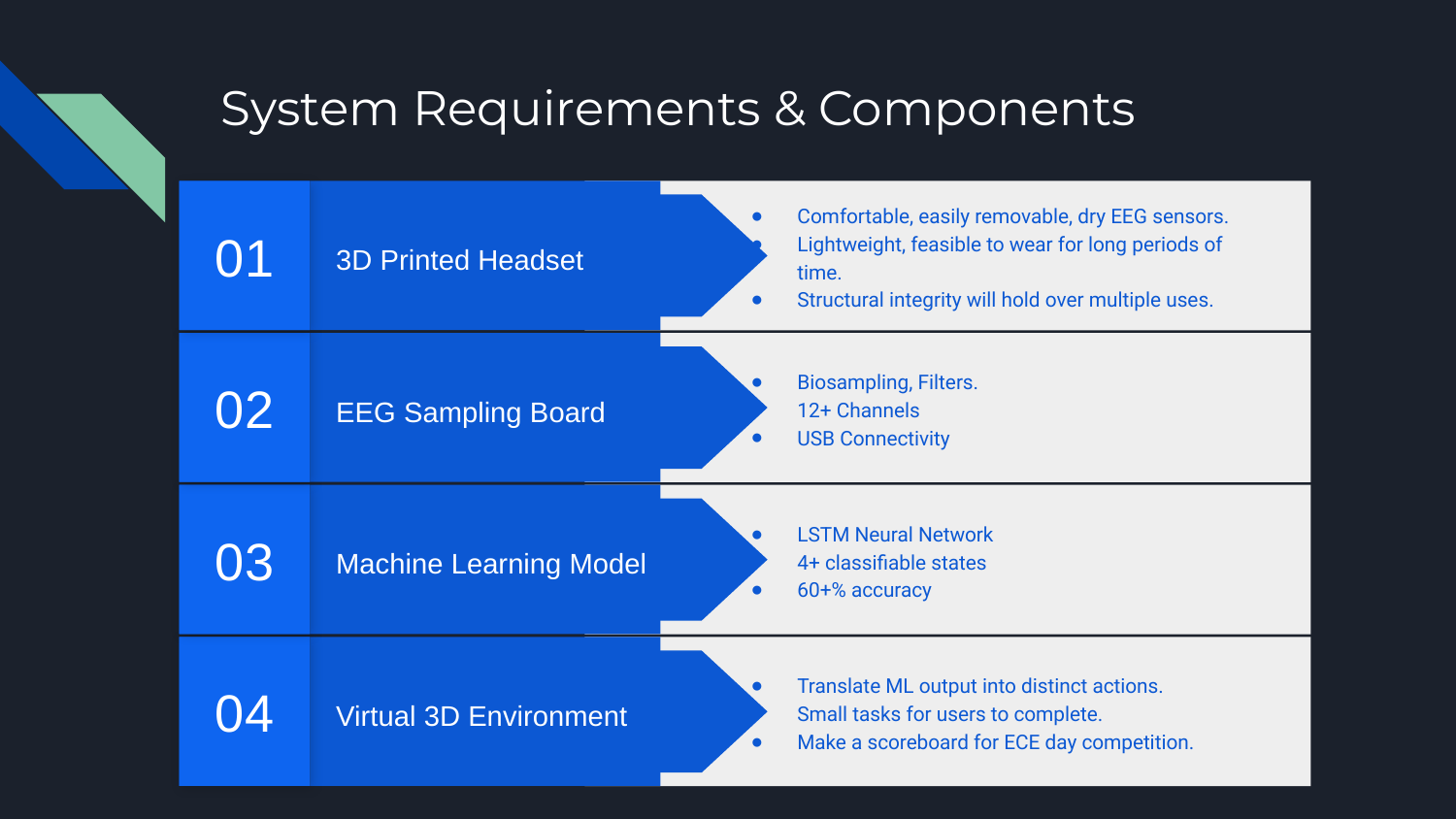

# System Requirements & Components

01

Comfortable, easily removable, dry EEG sensors.
Lightweight, feasible to wear for long periods of time.
Structural integrity will hold over multiple uses.
3D Printed Headset

02

Biosampling, Filters.
12+ Channels
USB Connectivity
EEG Sampling Board

03

LSTM Neural Network
4+ classifiable states
60+% accuracy
Machine Learning Model

04

Translate ML output into distinct actions.
Small tasks for users to complete.
Make a scoreboard for ECE day competition.
Virtual 3D Environment